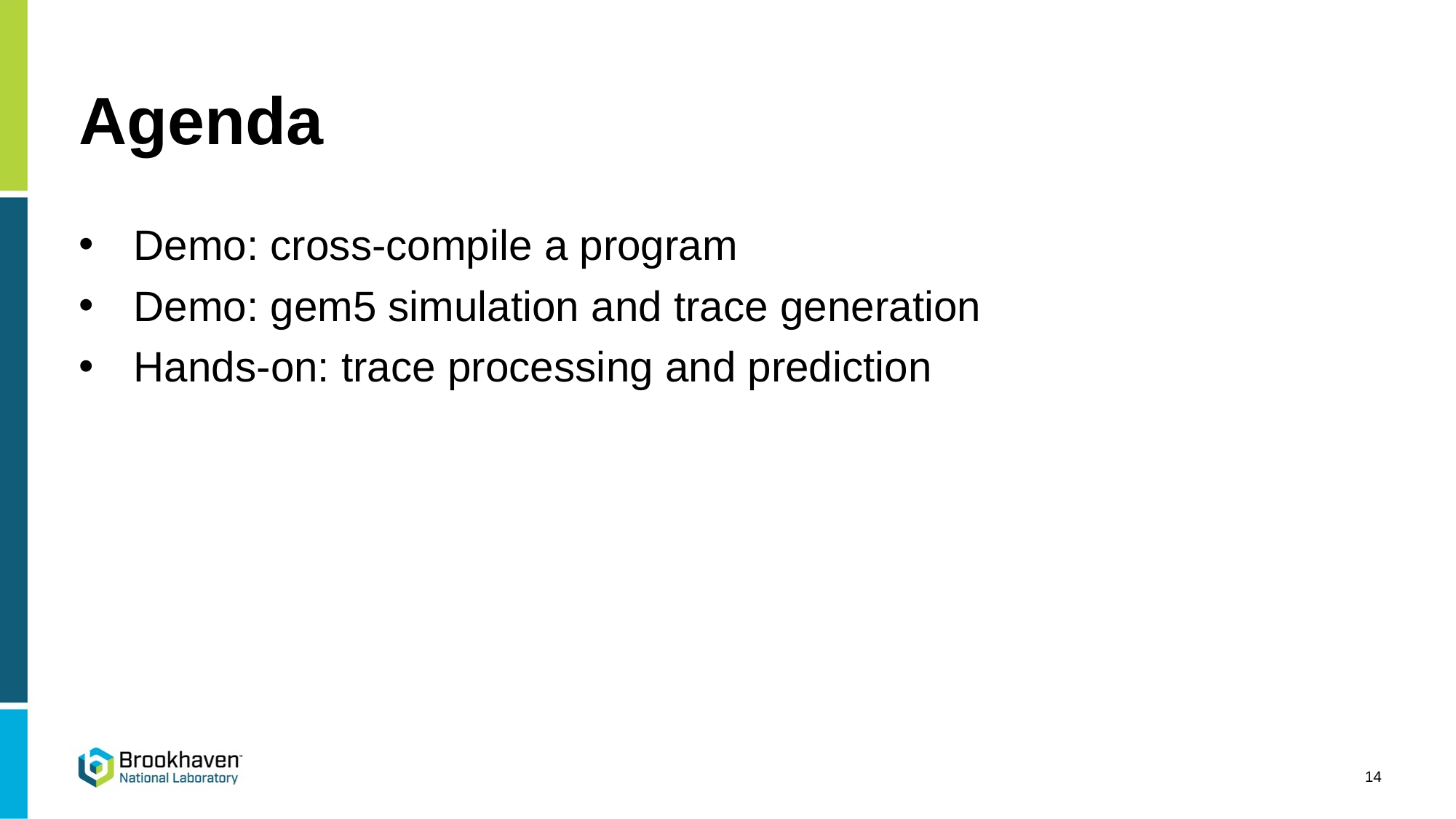

# Agenda
Demo: cross-compile a program
Demo: gem5 simulation and trace generation
Hands-on: trace processing and prediction
14